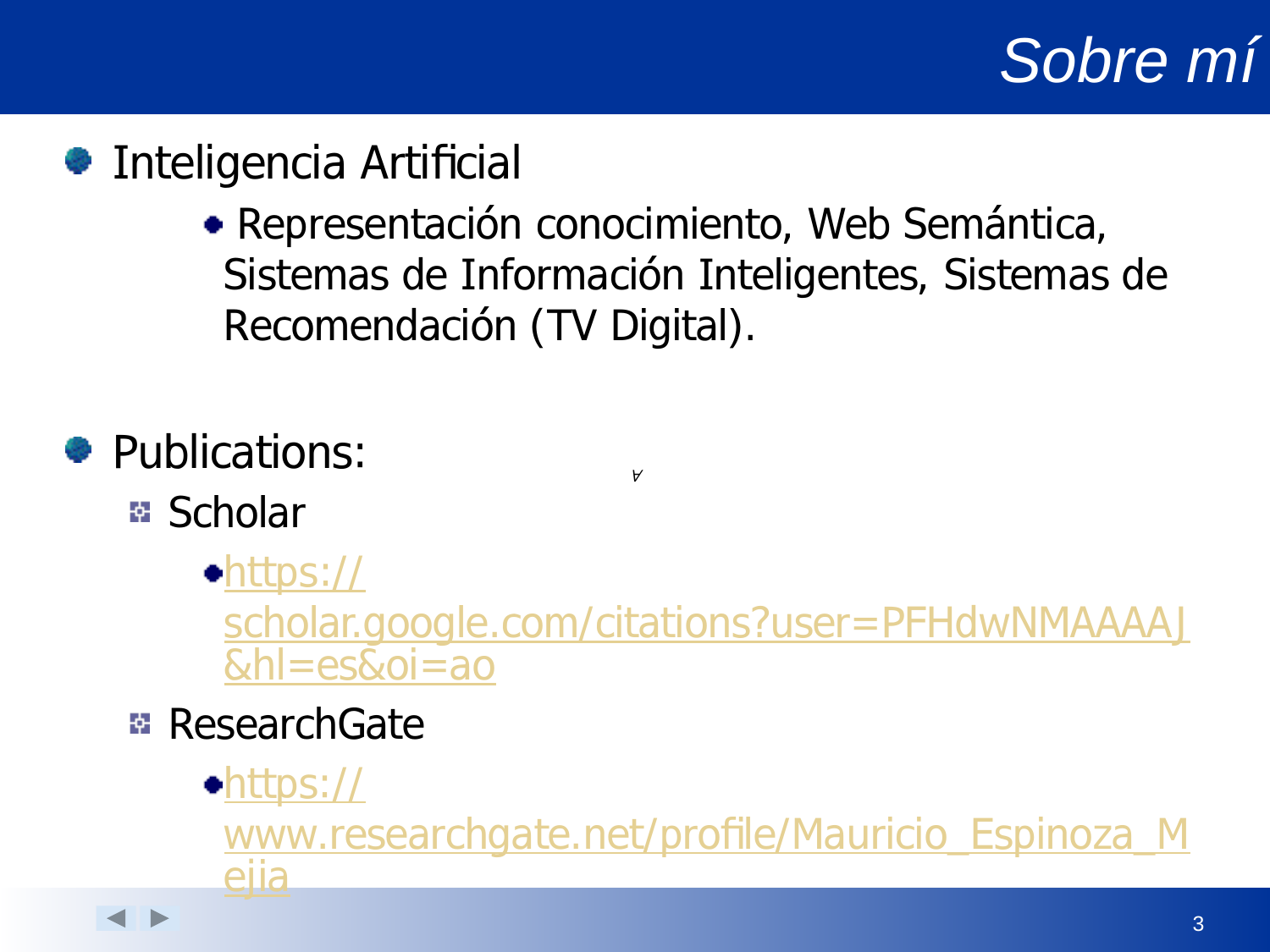

# Sobre mí
Inteligencia Artificial
 Representación conocimiento, Web Semántica, Sistemas de Información Inteligentes, Sistemas de Recomendación (TV Digital).

Publications:
Scholar
https://scholar.google.com/citations?user=PFHdwNMAAAAJ&hl=es&oi=ao
ResearchGate
https://www.researchgate.net/profile/Mauricio_Espinoza_Mejia

∀
3